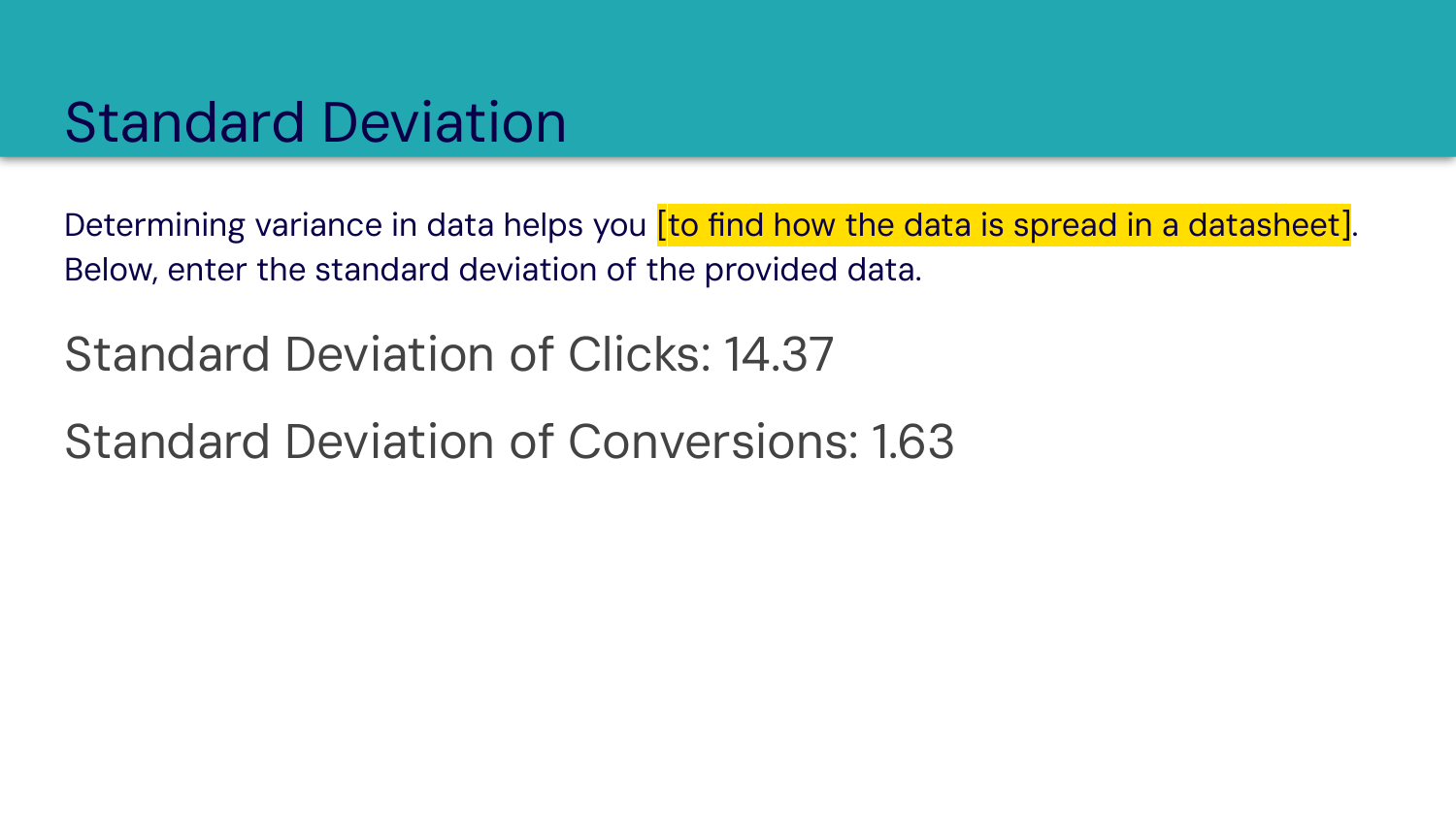

# Standard Deviation
Determining variance in data helps you [to find how the data is spread in a datasheet]. Below, enter the standard deviation of the provided data.
Standard Deviation of Clicks: 14.37
Standard Deviation of Conversions: 1.63